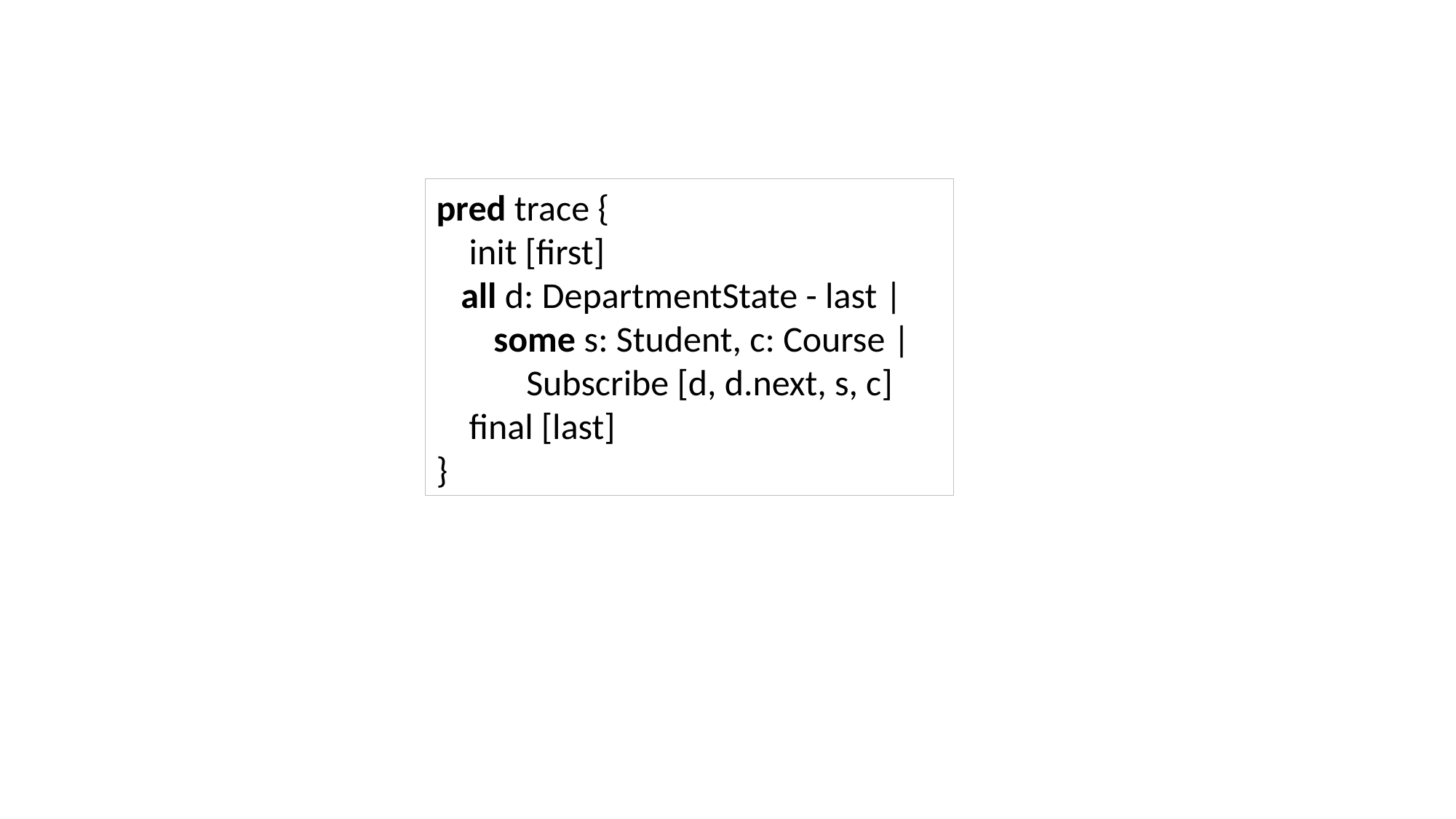

pred trace {
    init [first]
   all d: DepartmentState - last |
       some s: Student, c: Course |
           Subscribe [d, d.next, s, c]
    final [last]
}